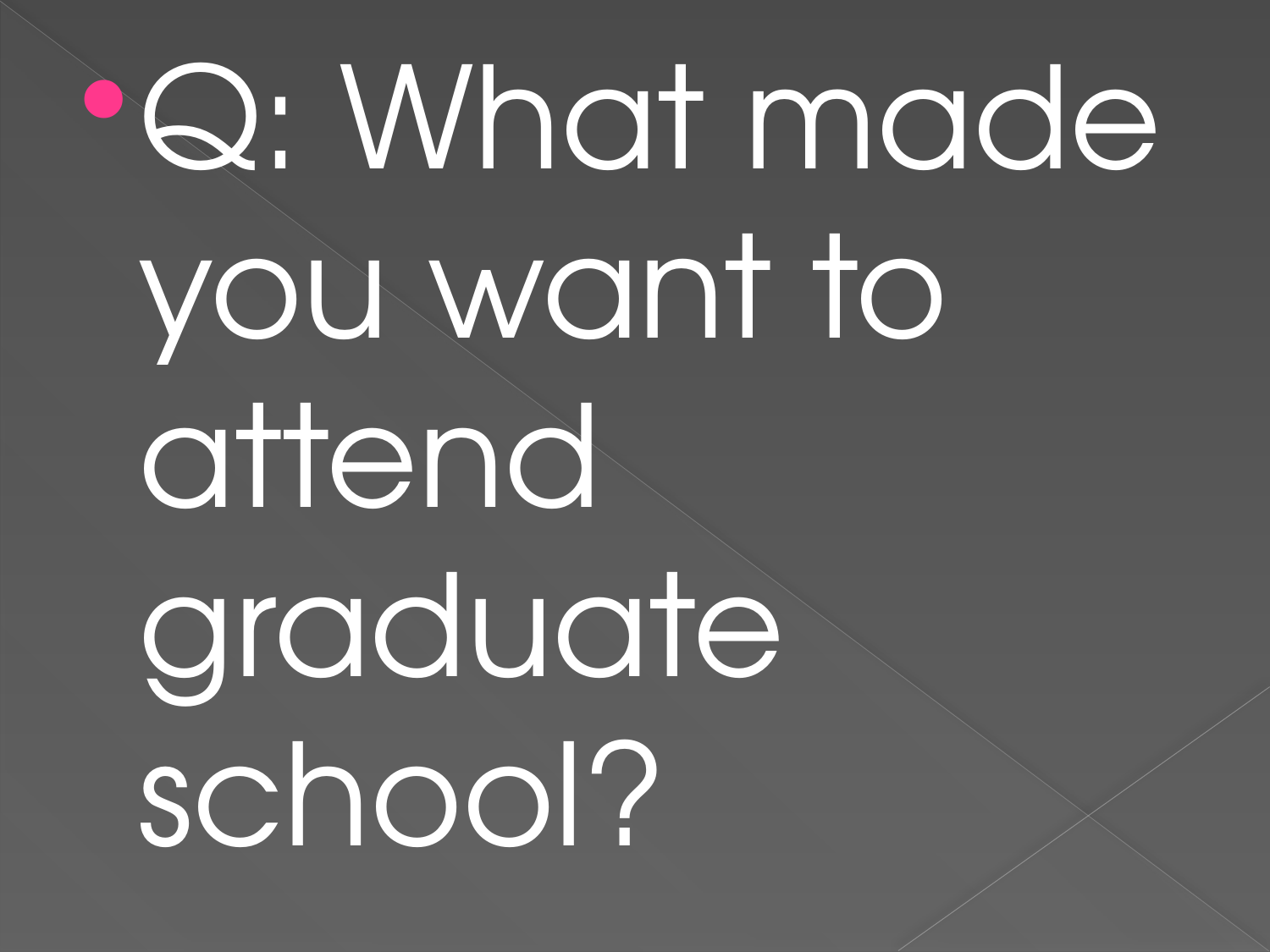

Q: What made you want to attend graduate school?